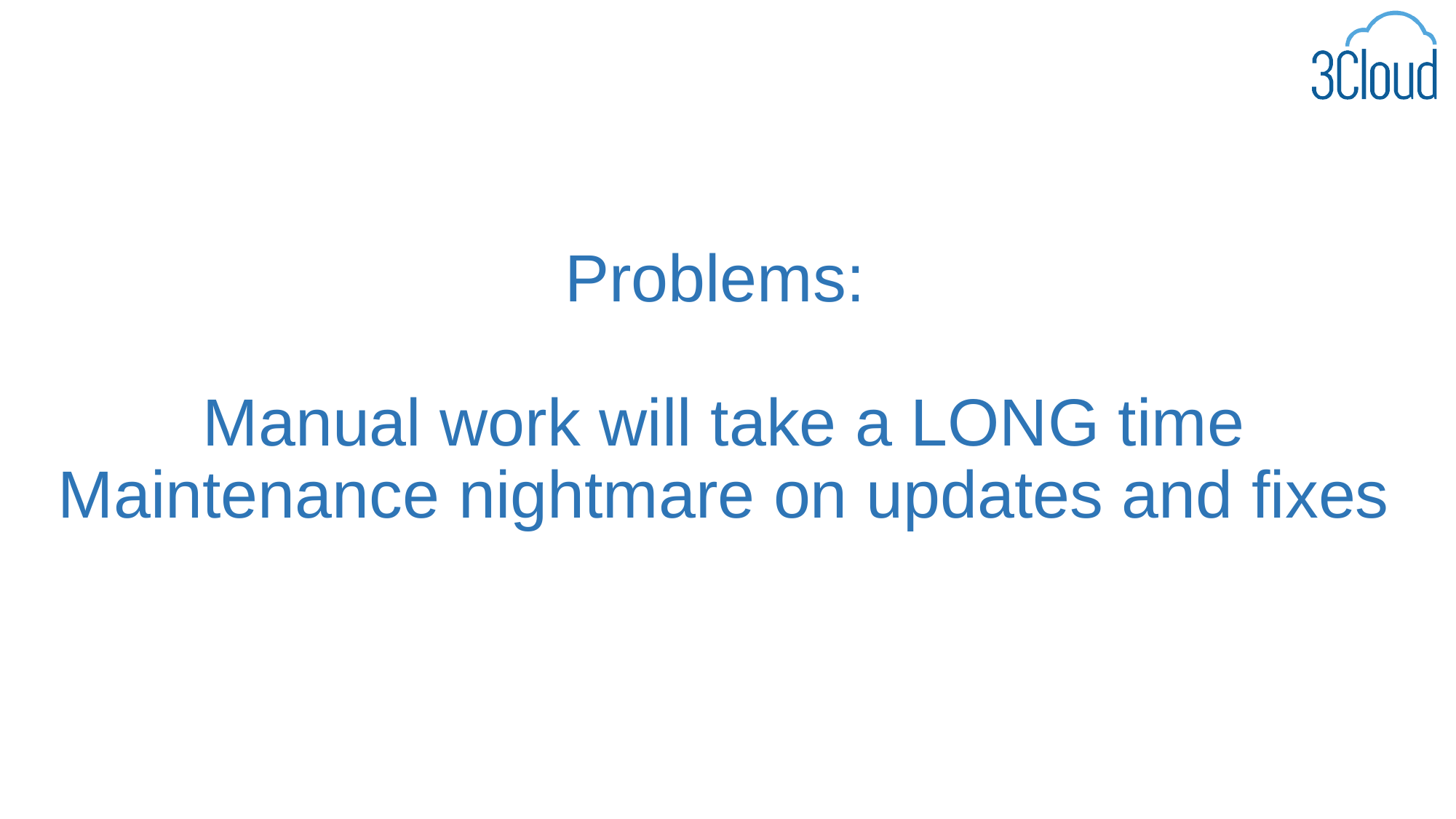

# Problems: Manual work will take a LONG time Maintenance nightmare on updates and fixes